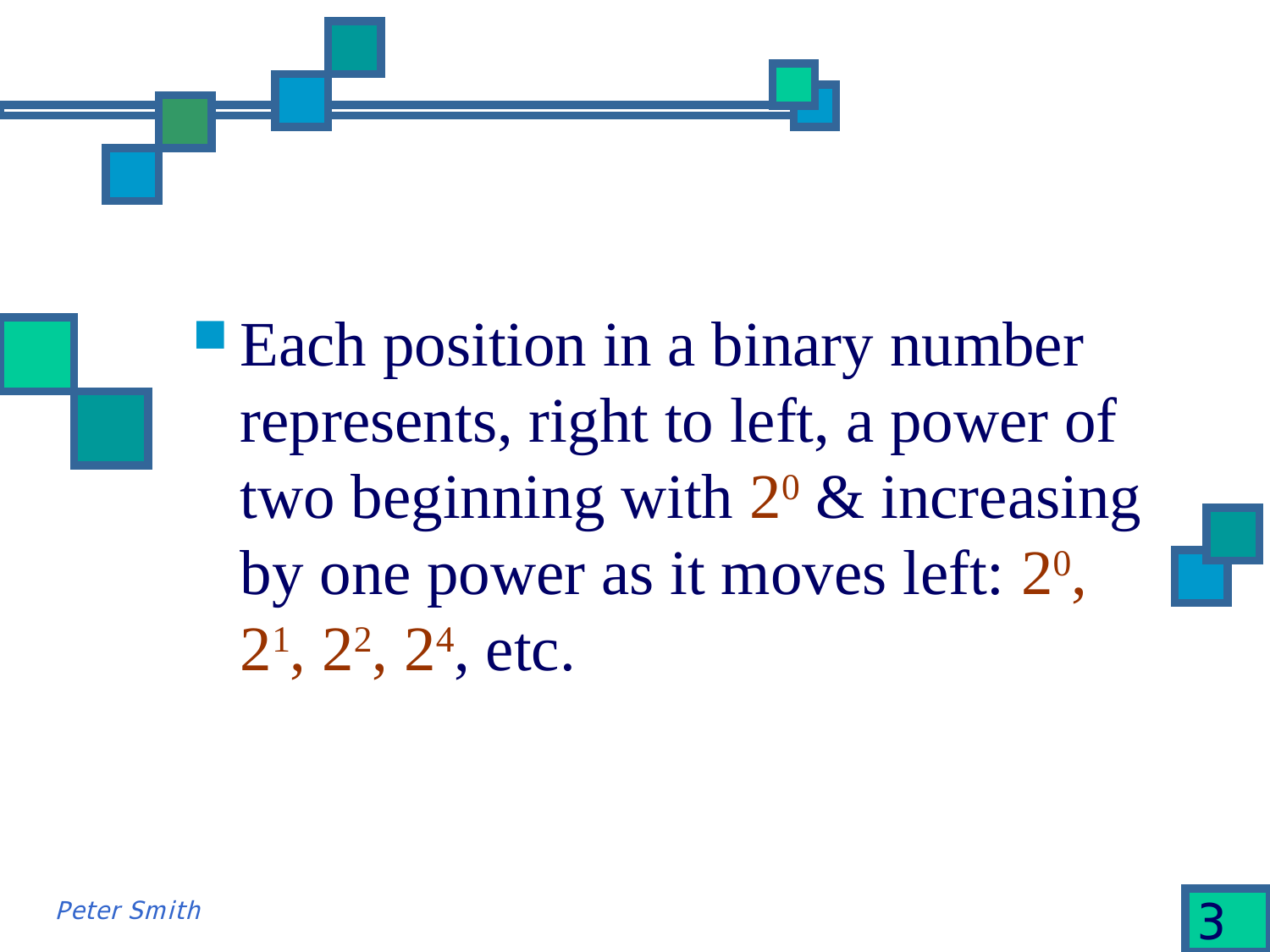

Each position in a binary number represents, right to left, a power of two beginning with 20 & increasing by one power as it moves left: 20, 21, 22, 24, etc.
Peter Smith
32